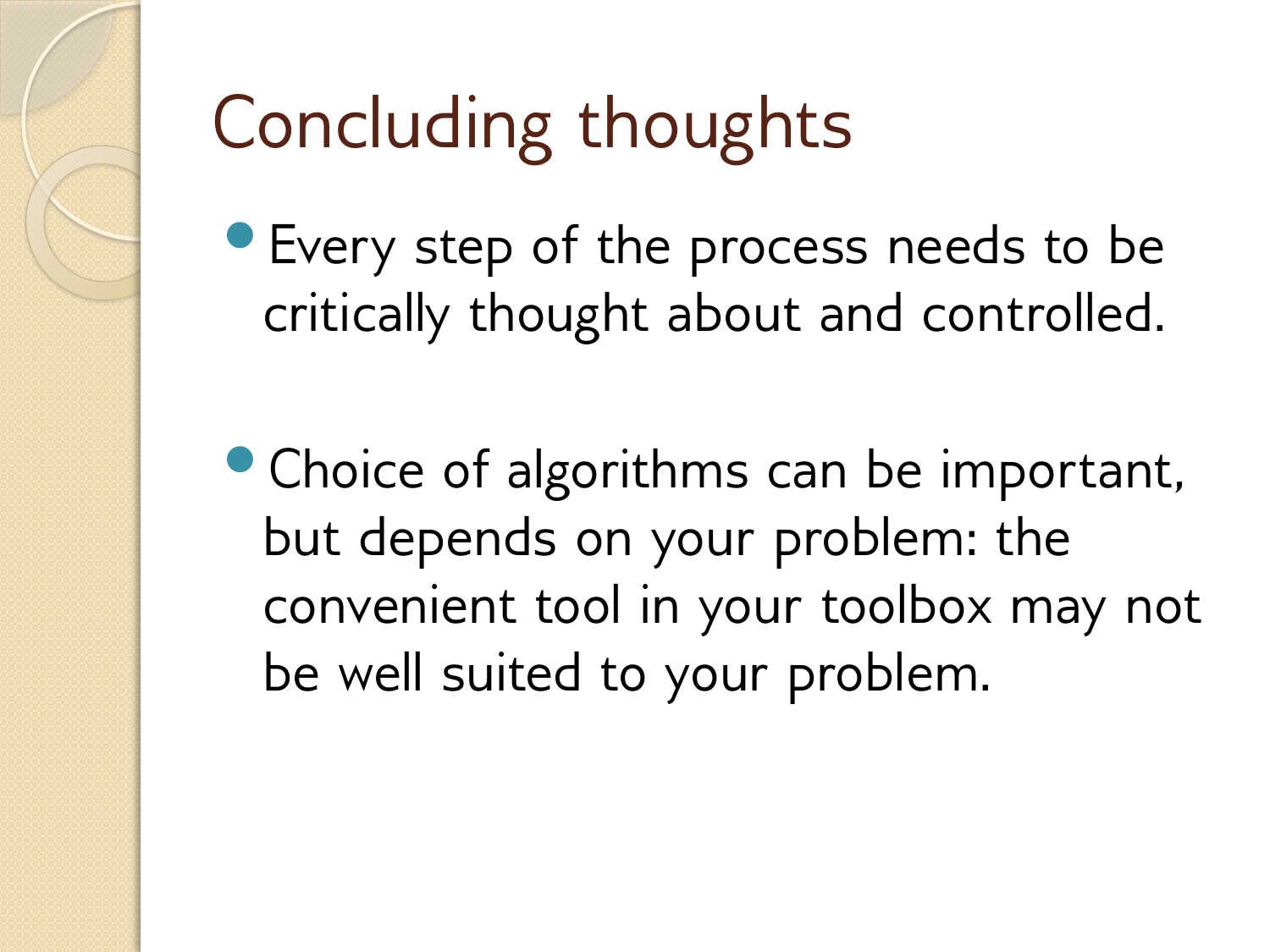

# Concluding thoughts
Every step of the process needs to be critically thought about and controlled.

Choice of algorithms can be important, but depends on your problem: the convenient tool in your toolbox may not be well suited to your problem.